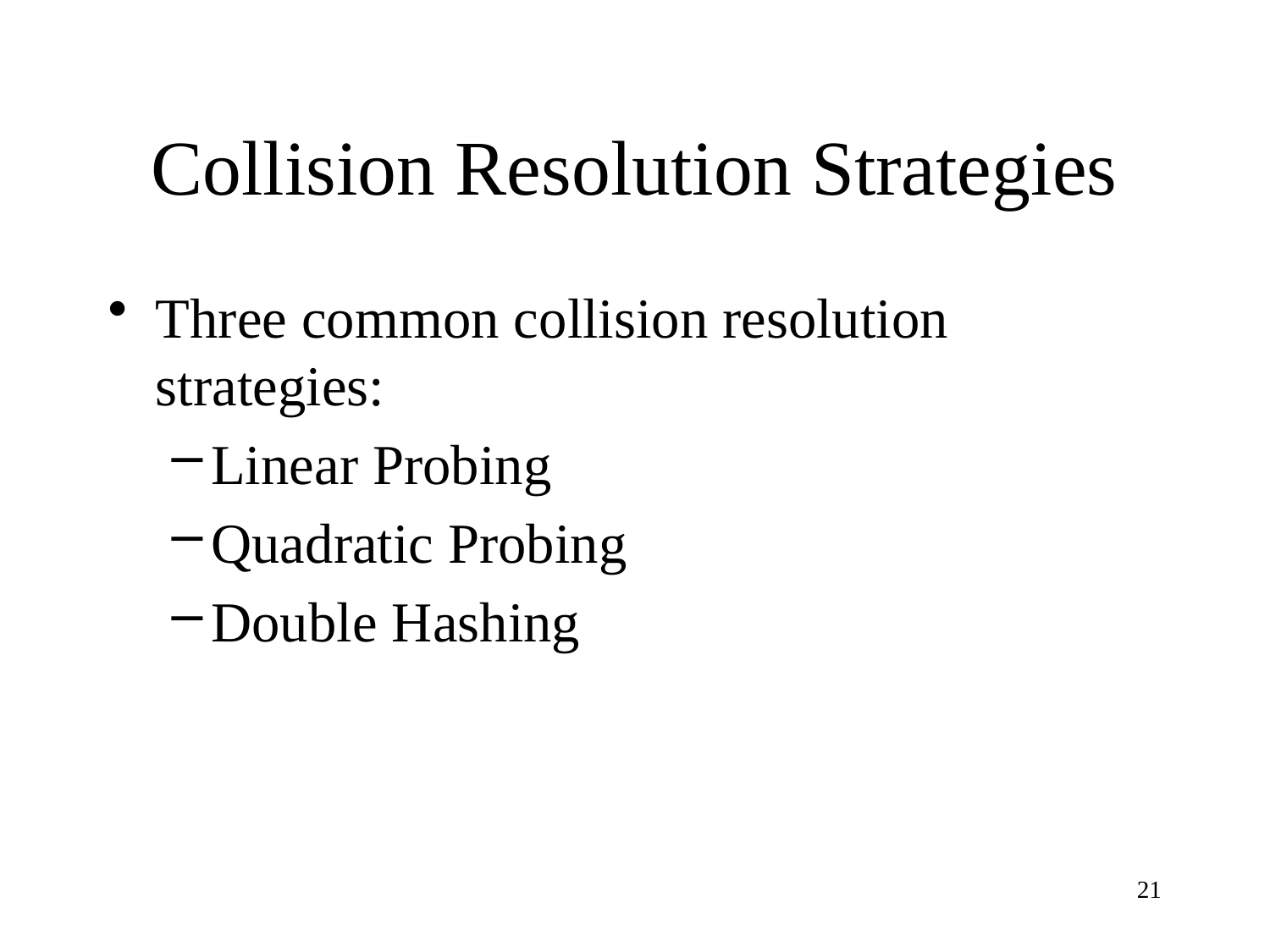

# Collision Resolution Strategies
Three common collision resolution strategies:
Linear Probing
Quadratic Probing
Double Hashing

21